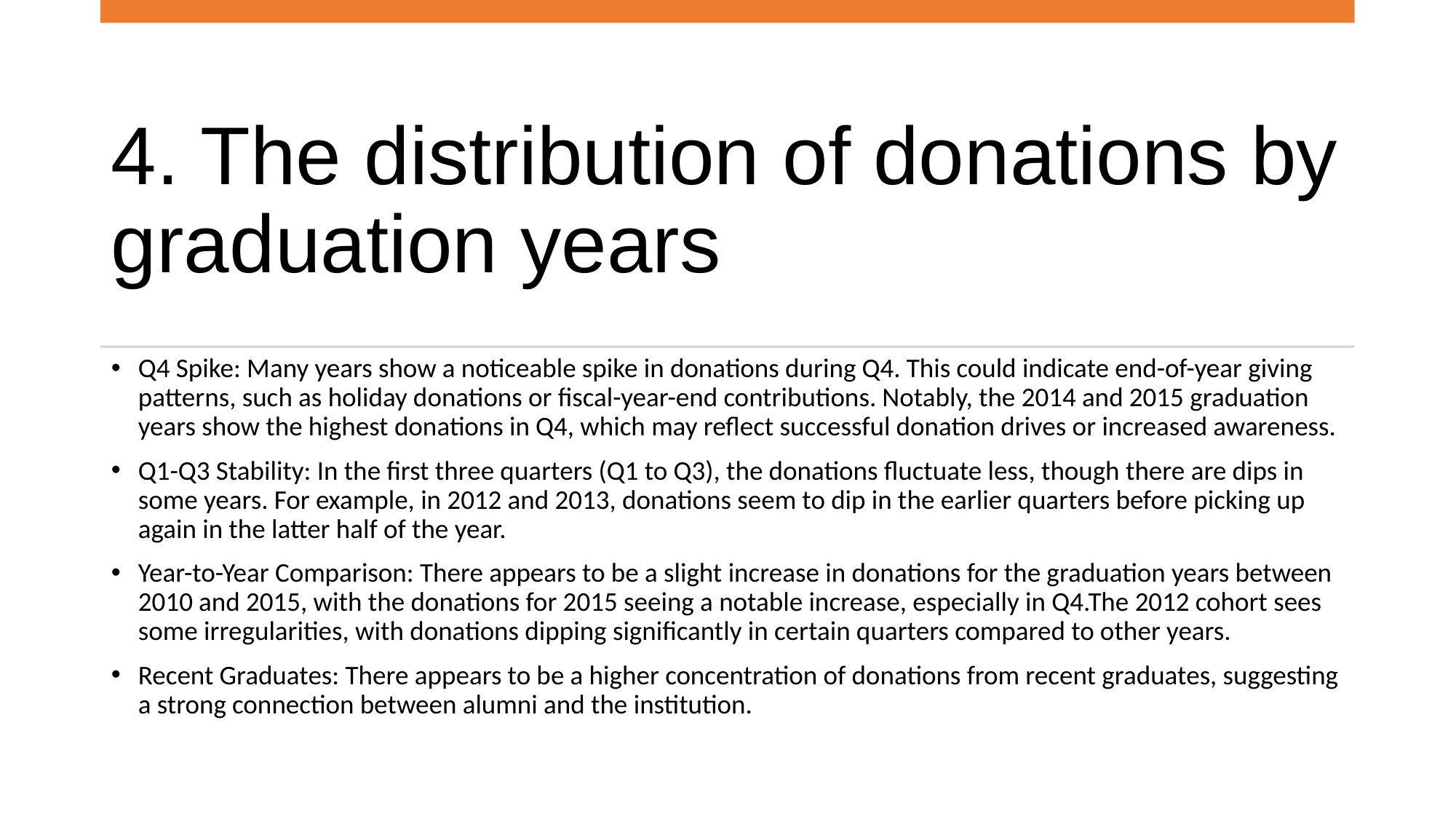

# 4. The distribution of donations by graduation years

Q4 Spike: Many years show a noticeable spike in donations during Q4. This could indicate end-of-year giving patterns, such as holiday donations or fiscal-year-end contributions. Notably, the 2014 and 2015 graduation years show the highest donations in Q4, which may reflect successful donation drives or increased awareness.
Q1-Q3 Stability: In the first three quarters (Q1 to Q3), the donations fluctuate less, though there are dips in some years. For example, in 2012 and 2013, donations seem to dip in the earlier quarters before picking up again in the latter half of the year.
Year-to-Year Comparison: There appears to be a slight increase in donations for the graduation years between 2010 and 2015, with the donations for 2015 seeing a notable increase, especially in Q4.The 2012 cohort sees some irregularities, with donations dipping significantly in certain quarters compared to other years.
Recent Graduates: There appears to be a higher concentration of donations from recent graduates, suggesting a strong connection between alumni and the institution.